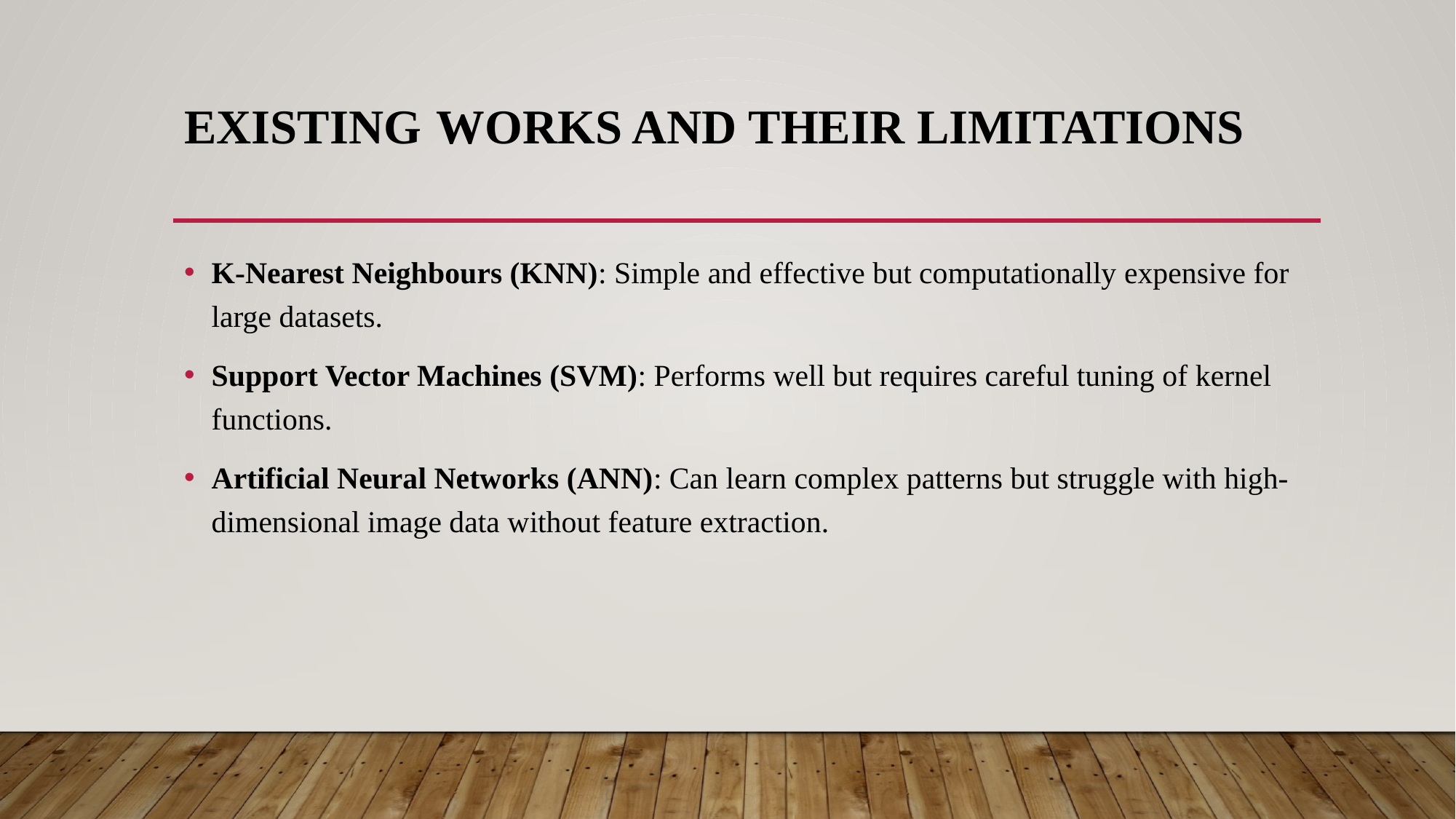

# Existing works and their limitations
K-Nearest Neighbours (KNN): Simple and effective but computationally expensive for large datasets.
Support Vector Machines (SVM): Performs well but requires careful tuning of kernel functions.
Artificial Neural Networks (ANN): Can learn complex patterns but struggle with high-dimensional image data without feature extraction.